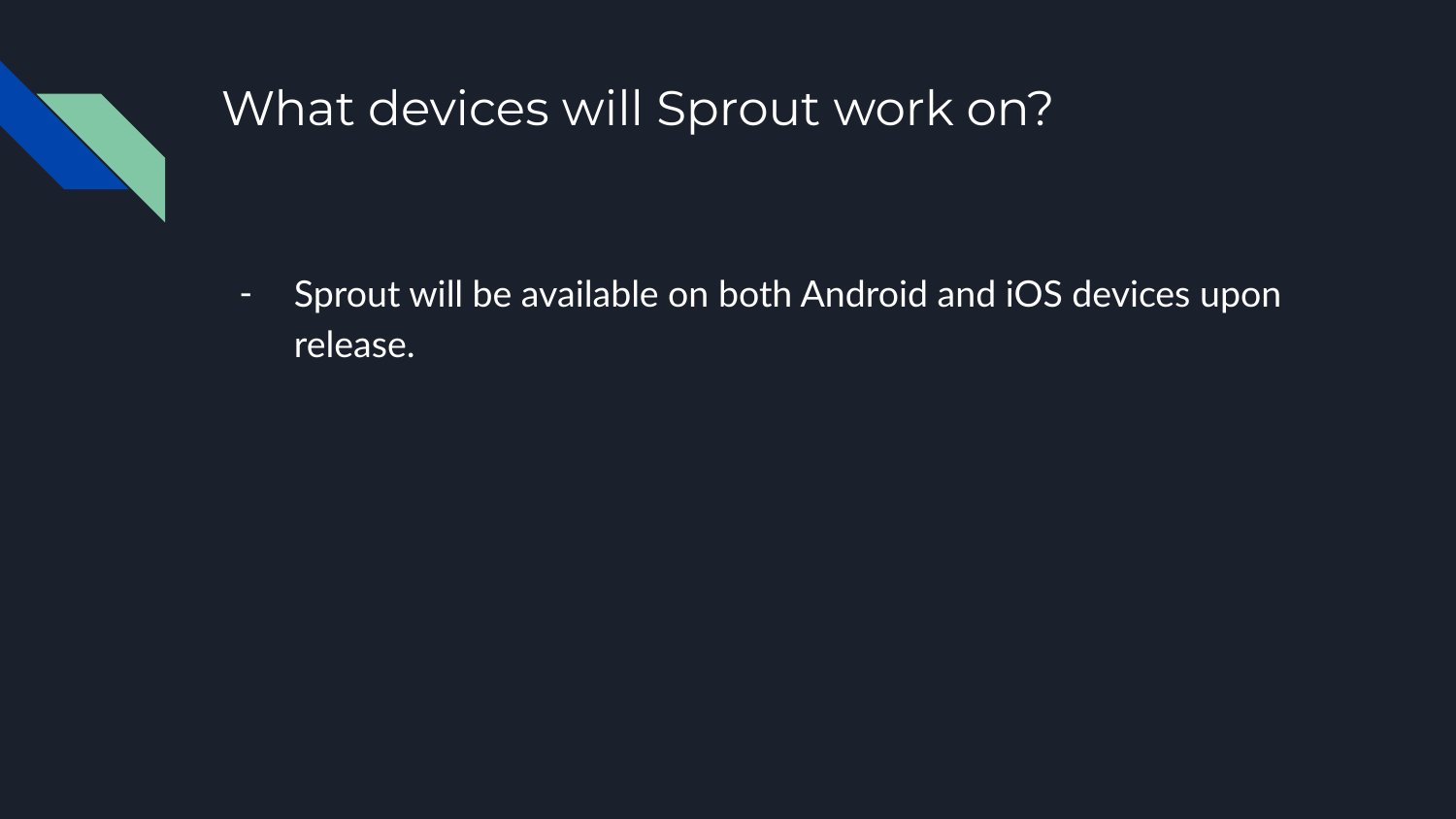

# What devices will Sprout work on?
Sprout will be available on both Android and iOS devices upon release.